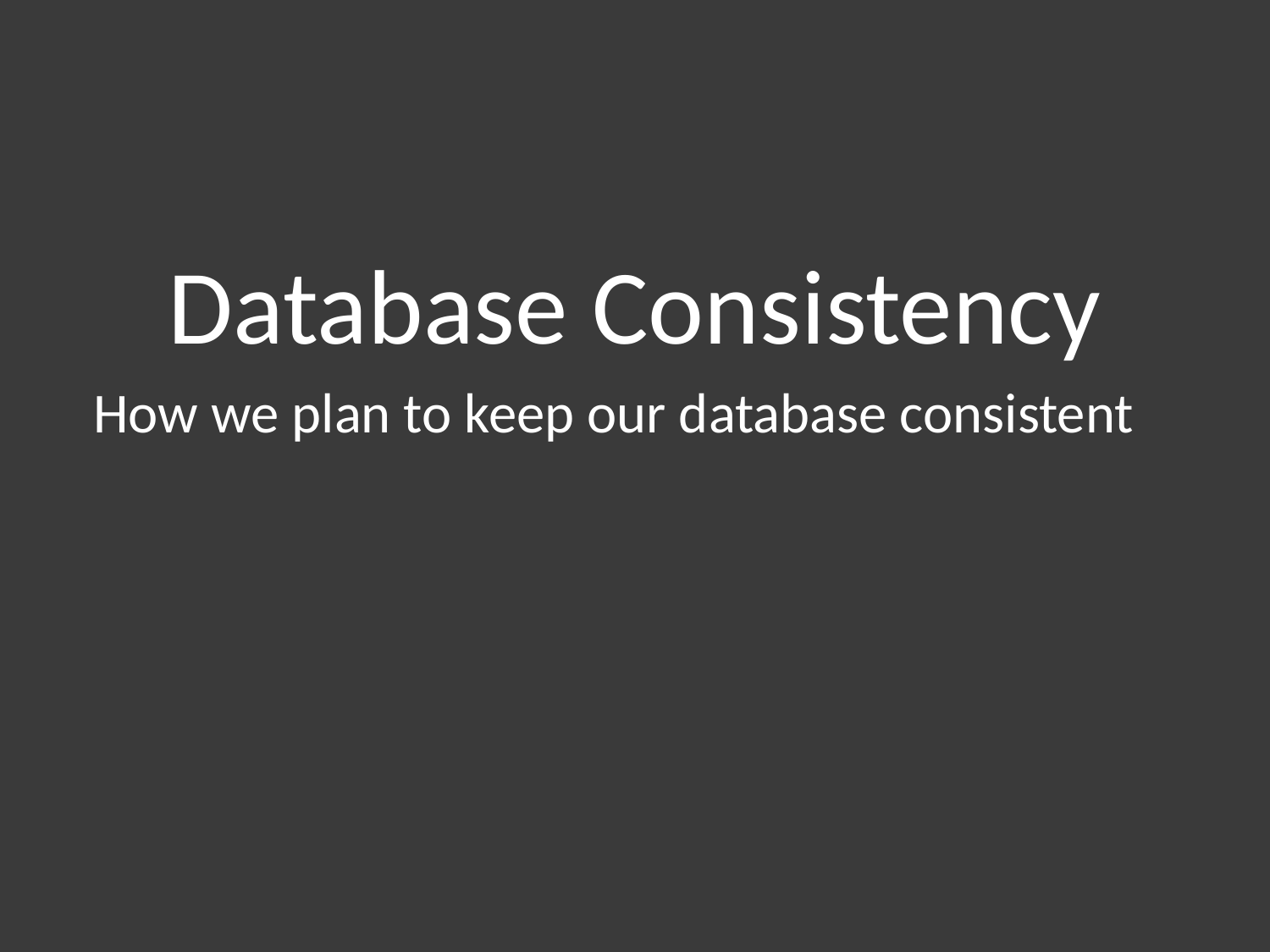

# Database Consistency
How we plan to keep our database consistent